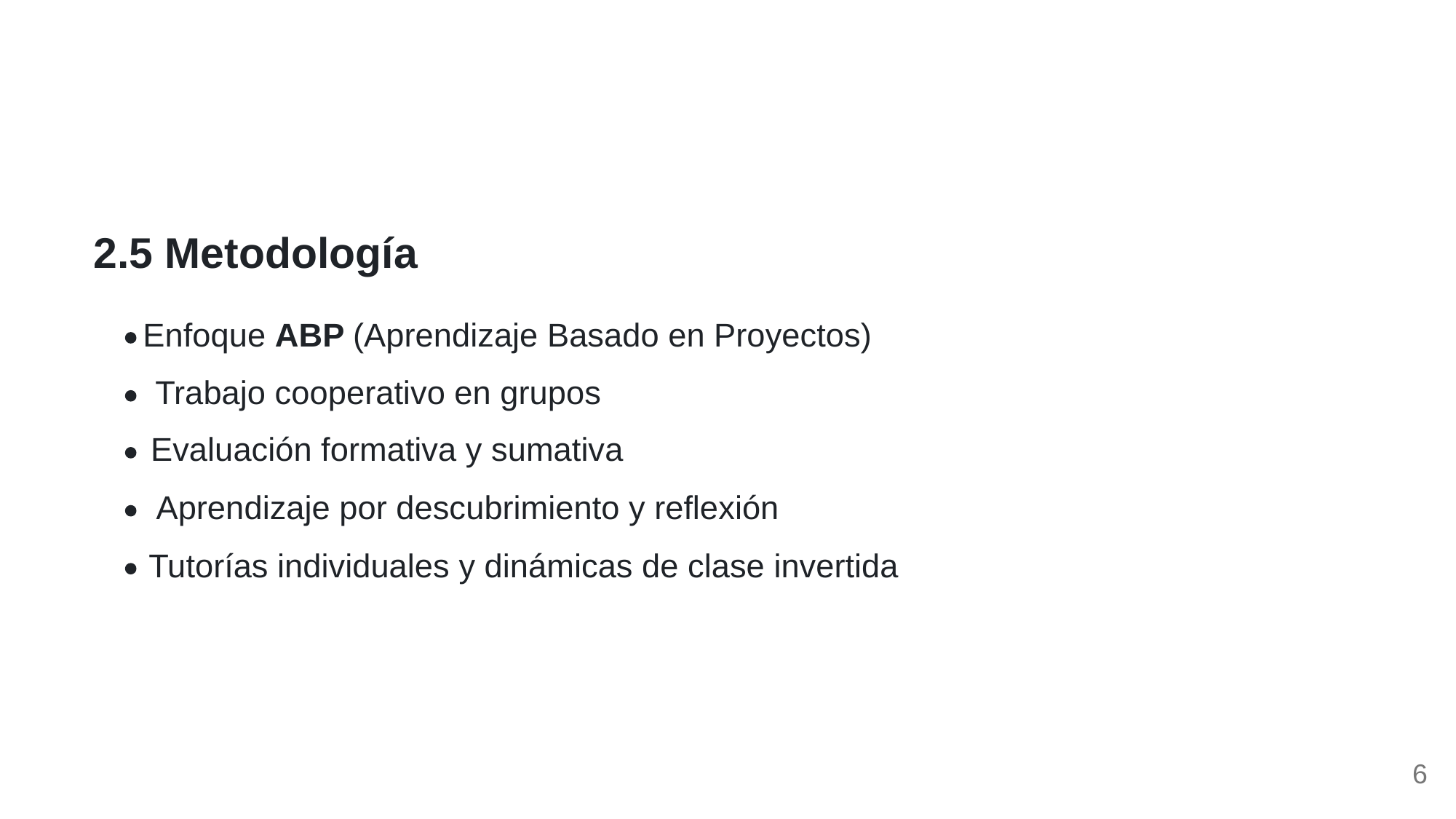

2.5 Metodología
Enfoque ABP (Aprendizaje Basado en Proyectos)

Trabajo cooperativo en grupos

Evaluación formativa y sumativa

Aprendizaje por descubrimiento y reflexión

Tutorías individuales y dinámicas de clase invertida

6